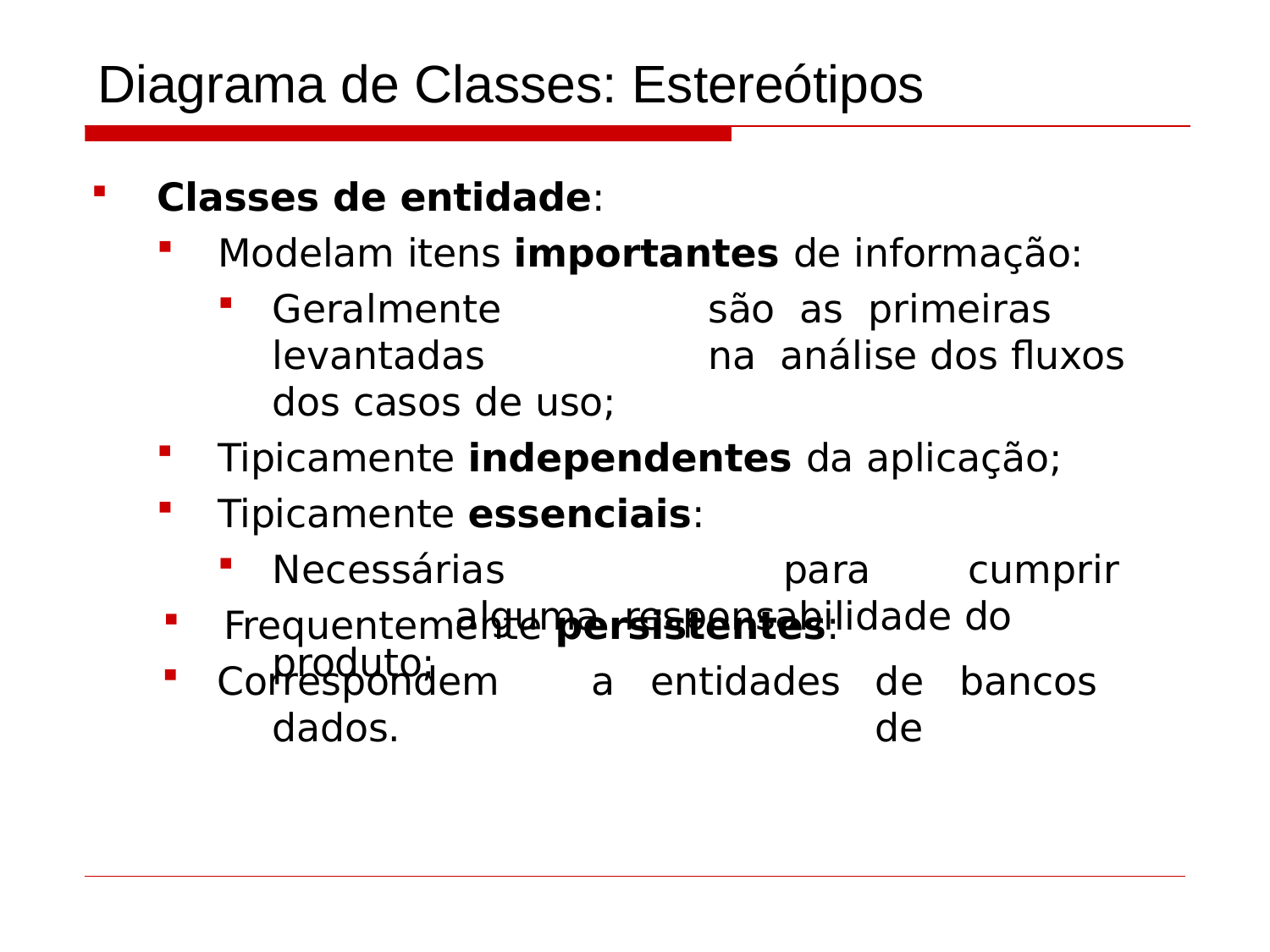

# Diagrama de Classes: Estereótipos
Classes de entidade:
Modelam itens importantes de informação:
Geralmente	são	as	primeiras	levantadas	na  análise dos fluxos dos casos de uso;
Tipicamente independentes da aplicação;
Tipicamente essenciais:
Necessárias	para	cumprir	alguma  responsabilidade do produto;
Frequentemente persistentes:
Correspondem	a	entidades
dados.
de	bancos	de